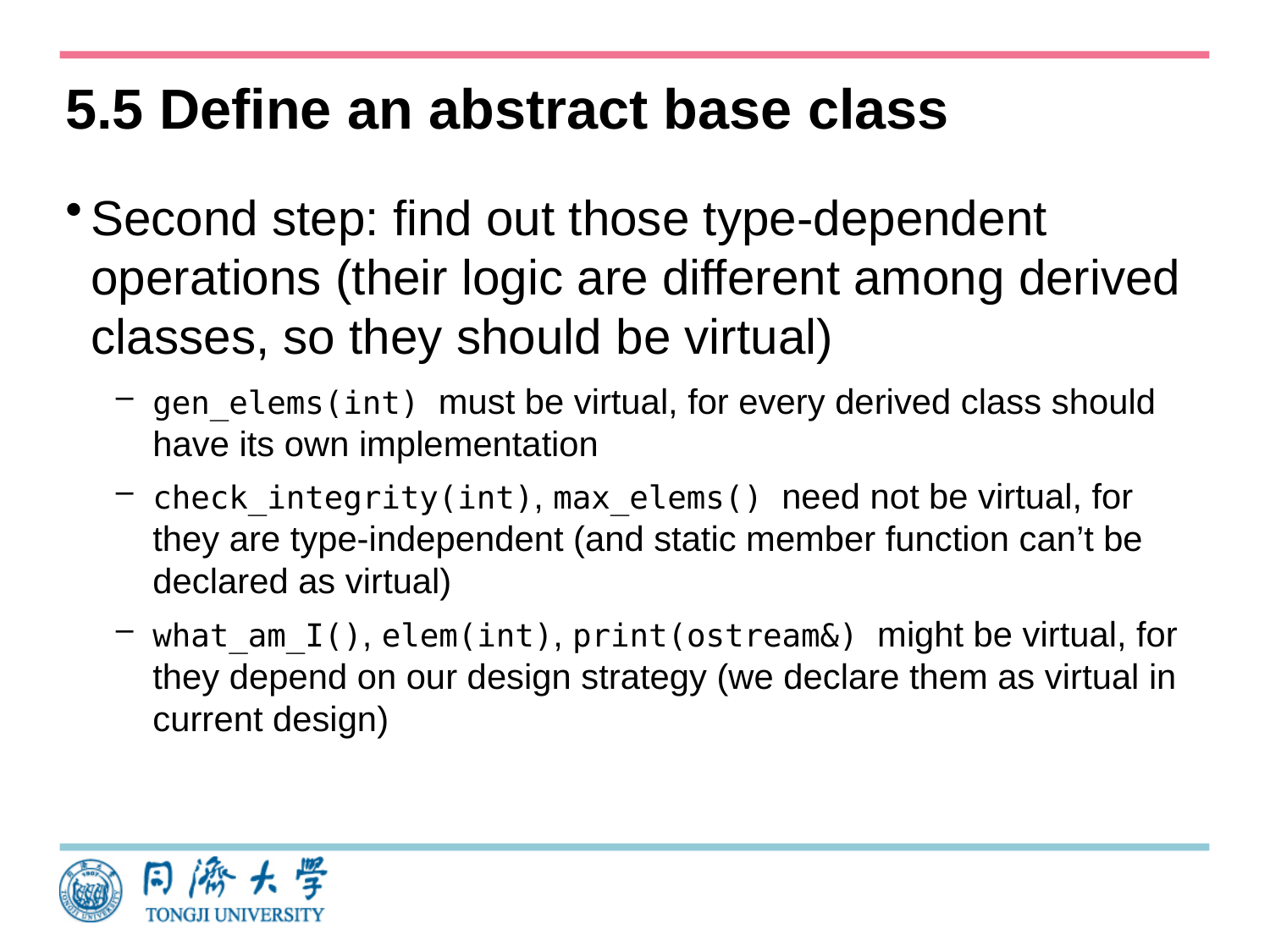

# 5.5 Define an abstract base class
Second step: find out those type-dependent operations (their logic are different among derived classes, so they should be virtual)
gen_elems(int) must be virtual, for every derived class should have its own implementation
check_integrity(int), max_elems() need not be virtual, for they are type-independent (and static member function can’t be declared as virtual)
what_am_I(), elem(int), print(ostream&) might be virtual, for they depend on our design strategy (we declare them as virtual in current design)